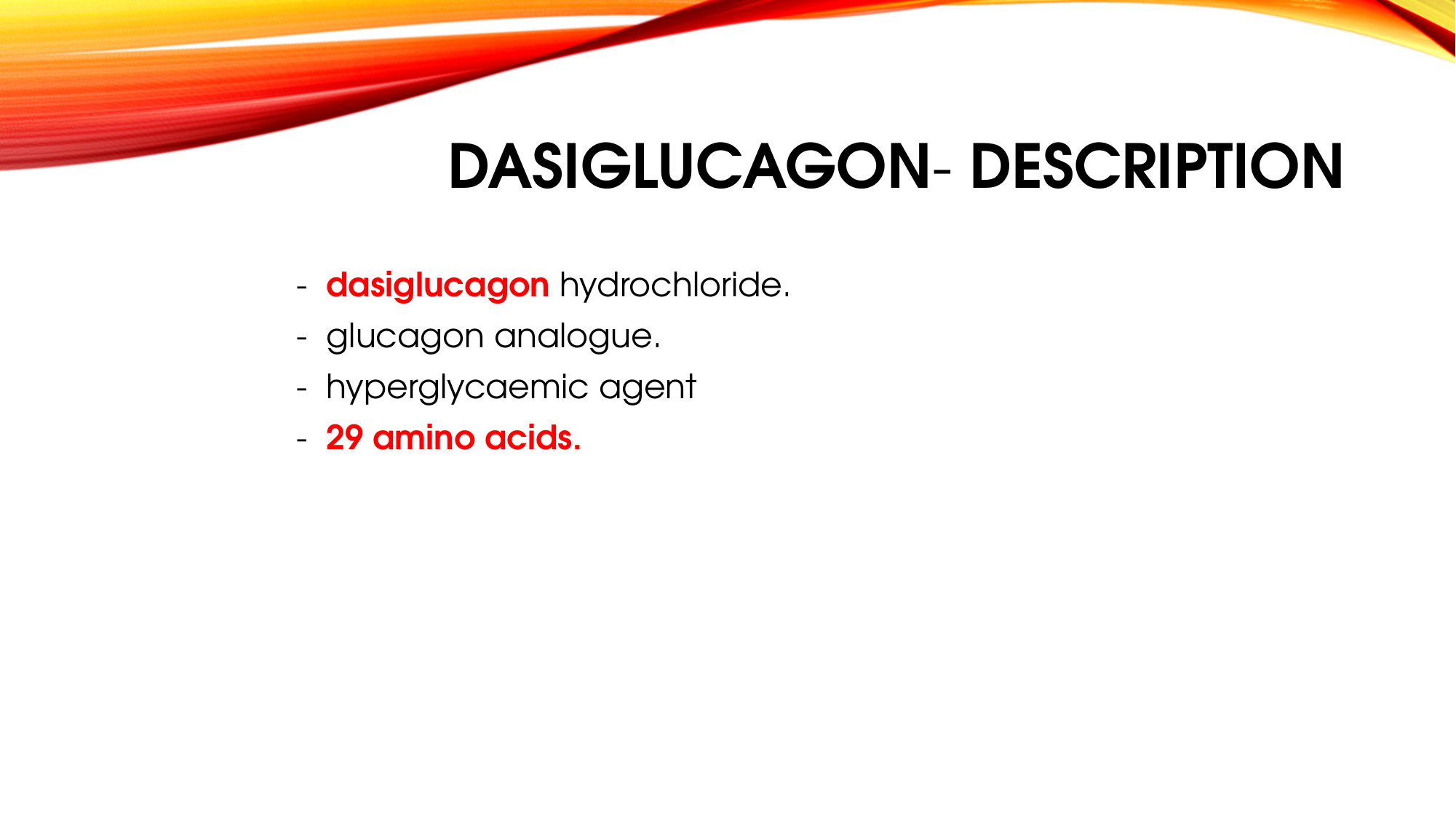

# dasigluCaGon- DESCRIPTION
                      -  dasiglucagon hydrochloride.
                      -  glucagon analogue.
                      -  hyperglycaemic agent
                      -  29 amino acids.